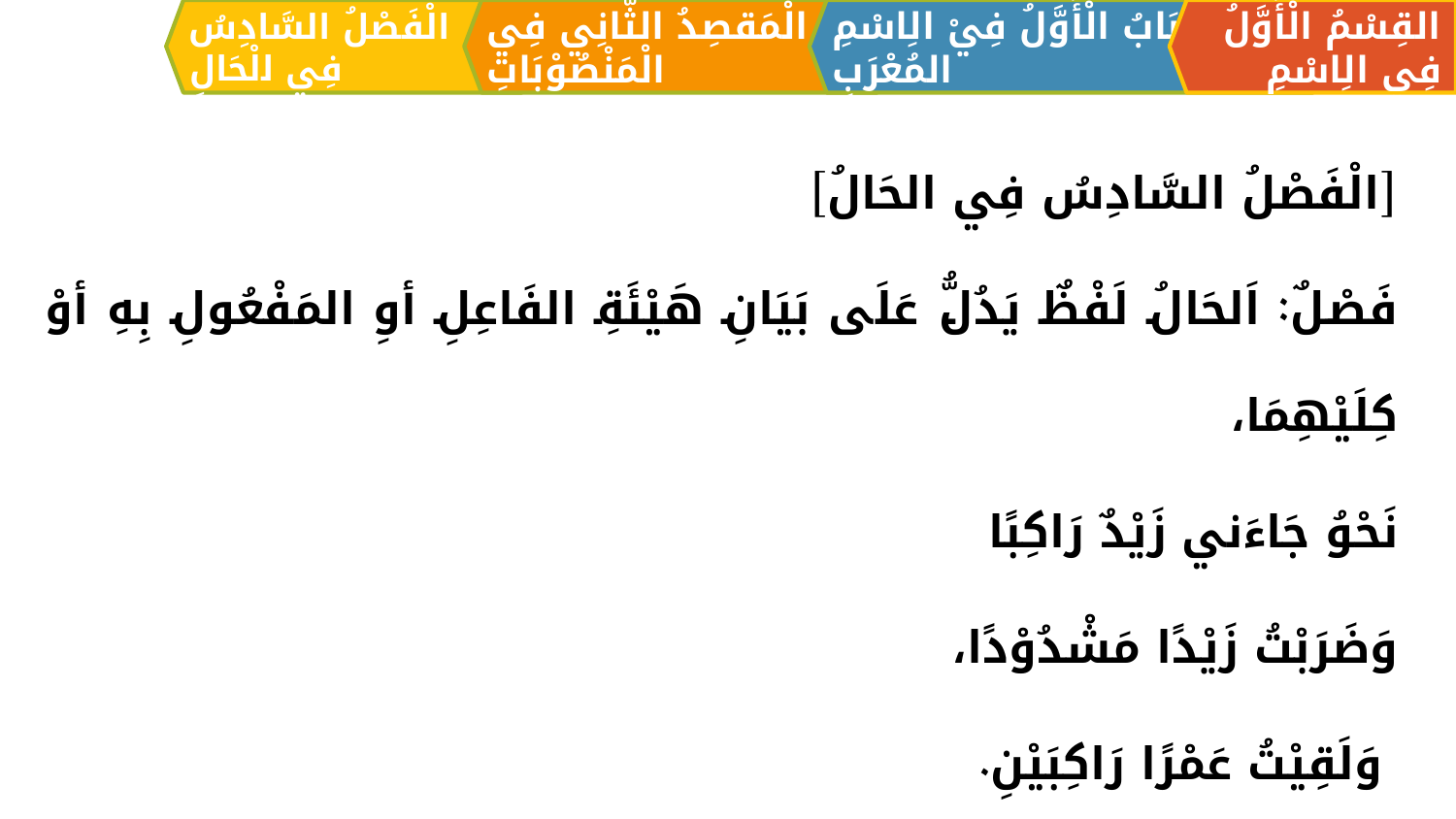

الْمَقصِدُ الثَّانِي فِي الْمَنْصُوْبَاتِ
القِسْمُ الْأَوَّلُ فِي الِاسْمِ
اَلبَابُ الْأَوَّلُ فِيْ الِاسْمِ المُعْرَبِ
الْفَصْلُ السَّادِسُ فِي الْحَالِ
[الْفَصْلُ السَّادِسُ فِي الحَالُ]
فَصْلٌ: اَلحَالُ لَفْظٌ يَدُلُّ عَلَى بَيَانِ هَيْئَةِ الفَاعِلِ أوِ المَفْعُولِ بِهِ أوْ كِلَيْهِمَا،
نَحْوُ جَاءَني زَيْدٌ رَاكِبًا
وَضَرَبْتُ زَيْدًا مَشْدُوْدًا،
 وَلَقِيْتُ عَمْرًا رَاكِبَيْنِ.